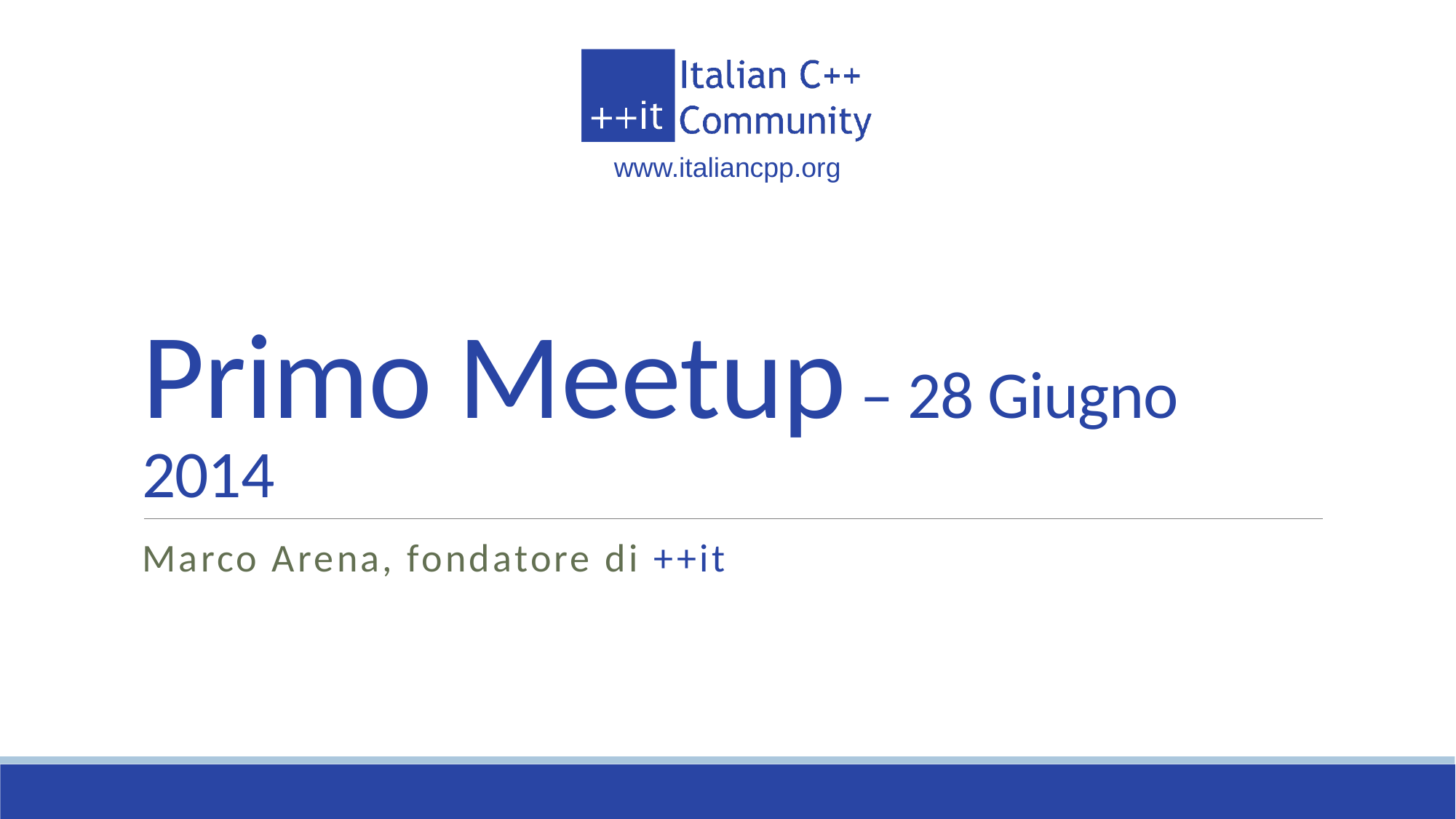

# Primo Meetup – 28 Giugno 2014
Marco Arena, fondatore di ++it